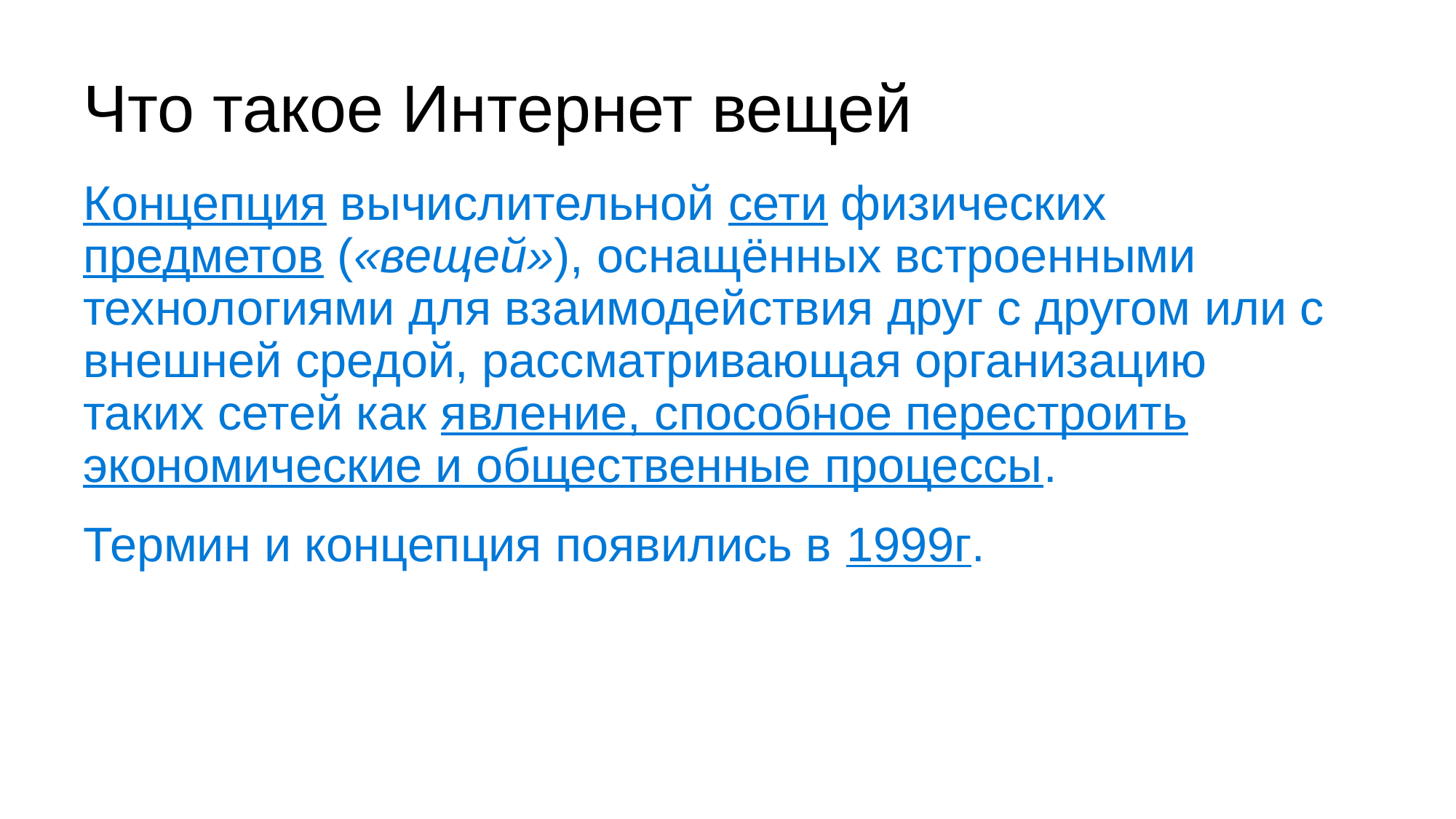

# Что такое Интернет вещей
Концепция вычислительной сети физических предметов («вещей»), оснащённых встроенными технологиями для взаимодействия друг с другом или с внешней средой, рассматривающая организацию таких сетей как явление, способное перестроить экономические и общественные процессы.
Термин и концепция появились в 1999г.